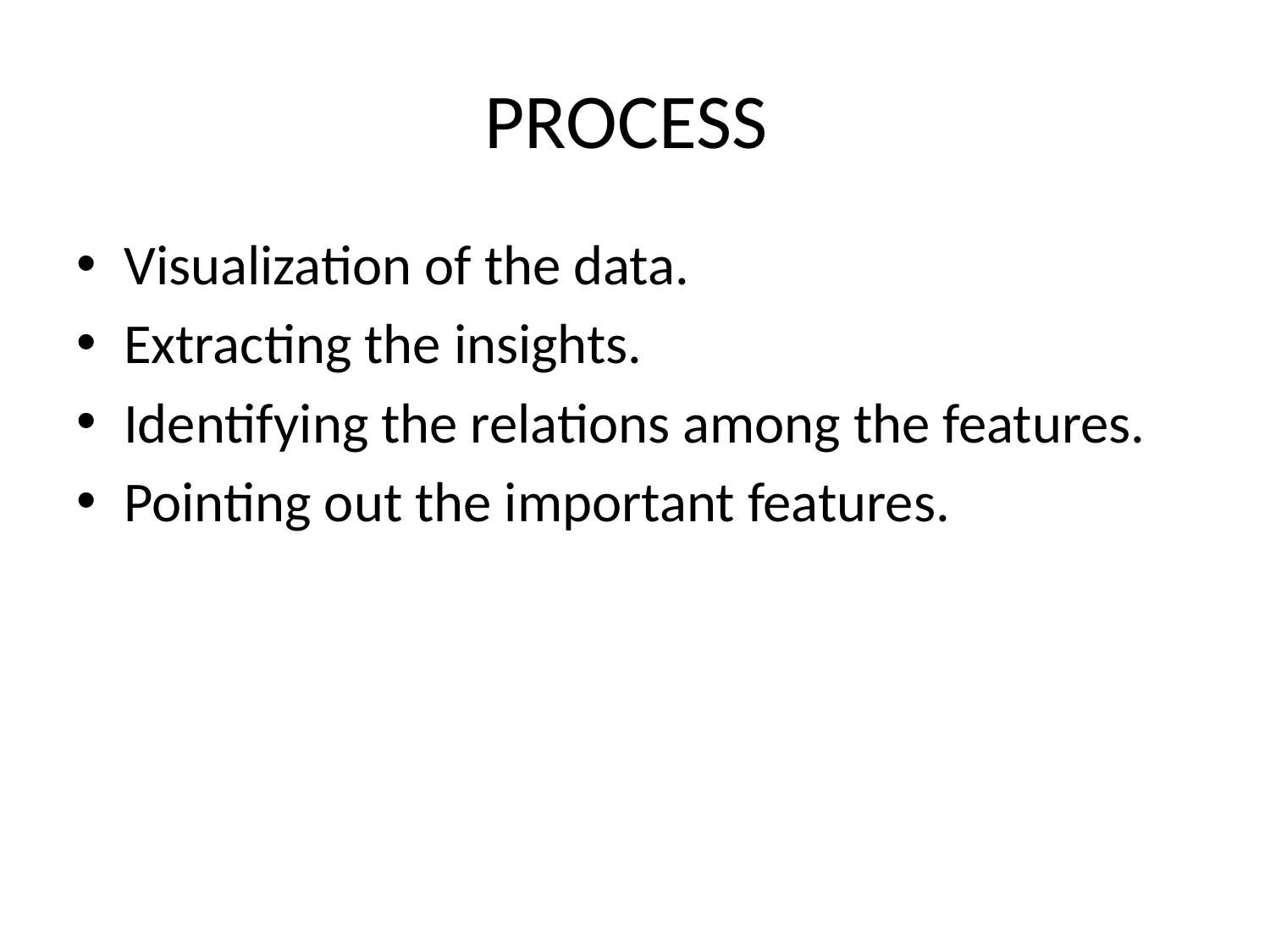

# PROCESS
Visualization of the data.
Extracting the insights.
Identifying the relations among the features.
Pointing out the important features.